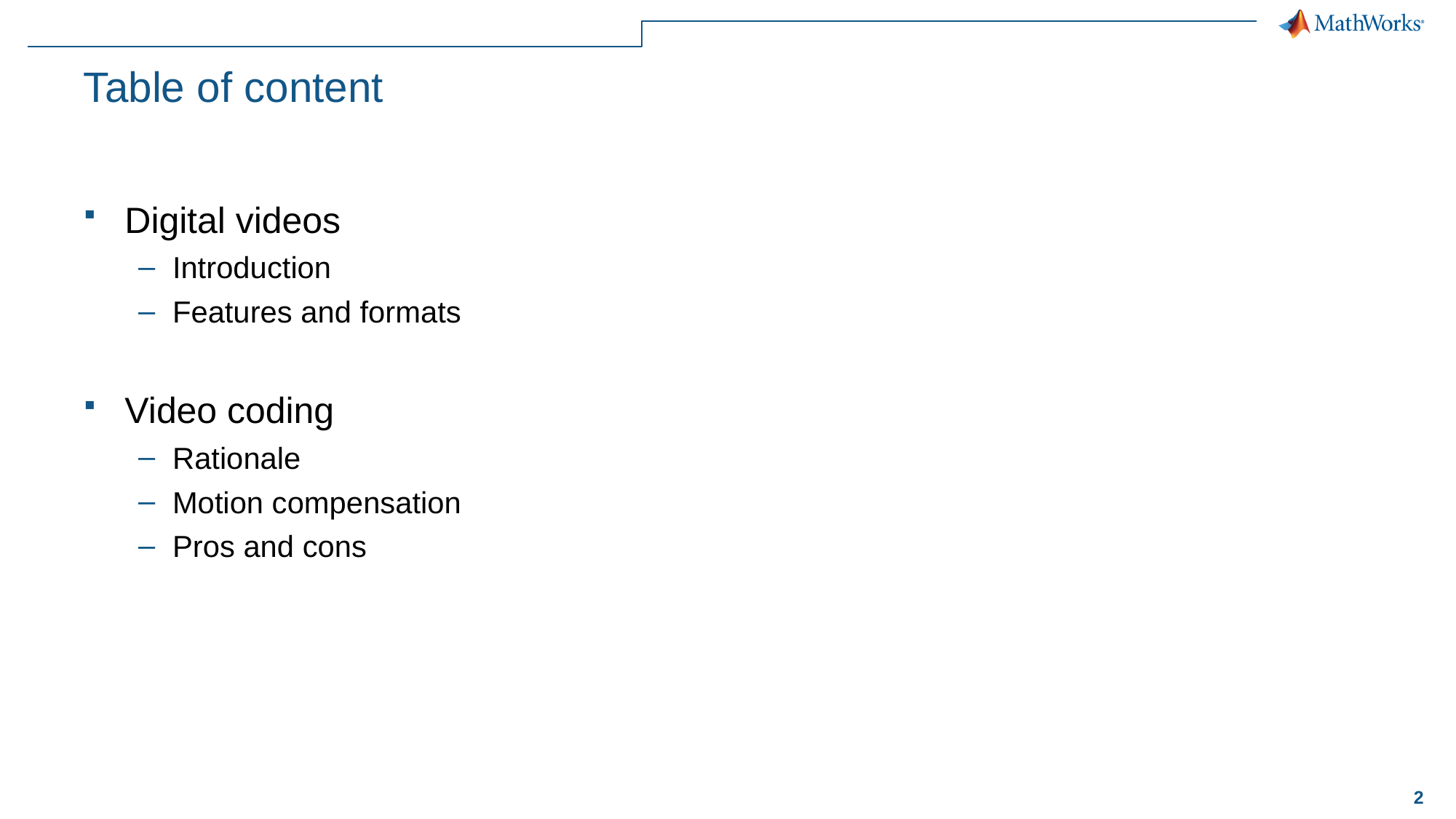

# Table of content
Digital videos
Introduction
Features and formats

Video coding
Rationale
Motion compensation
Pros and cons